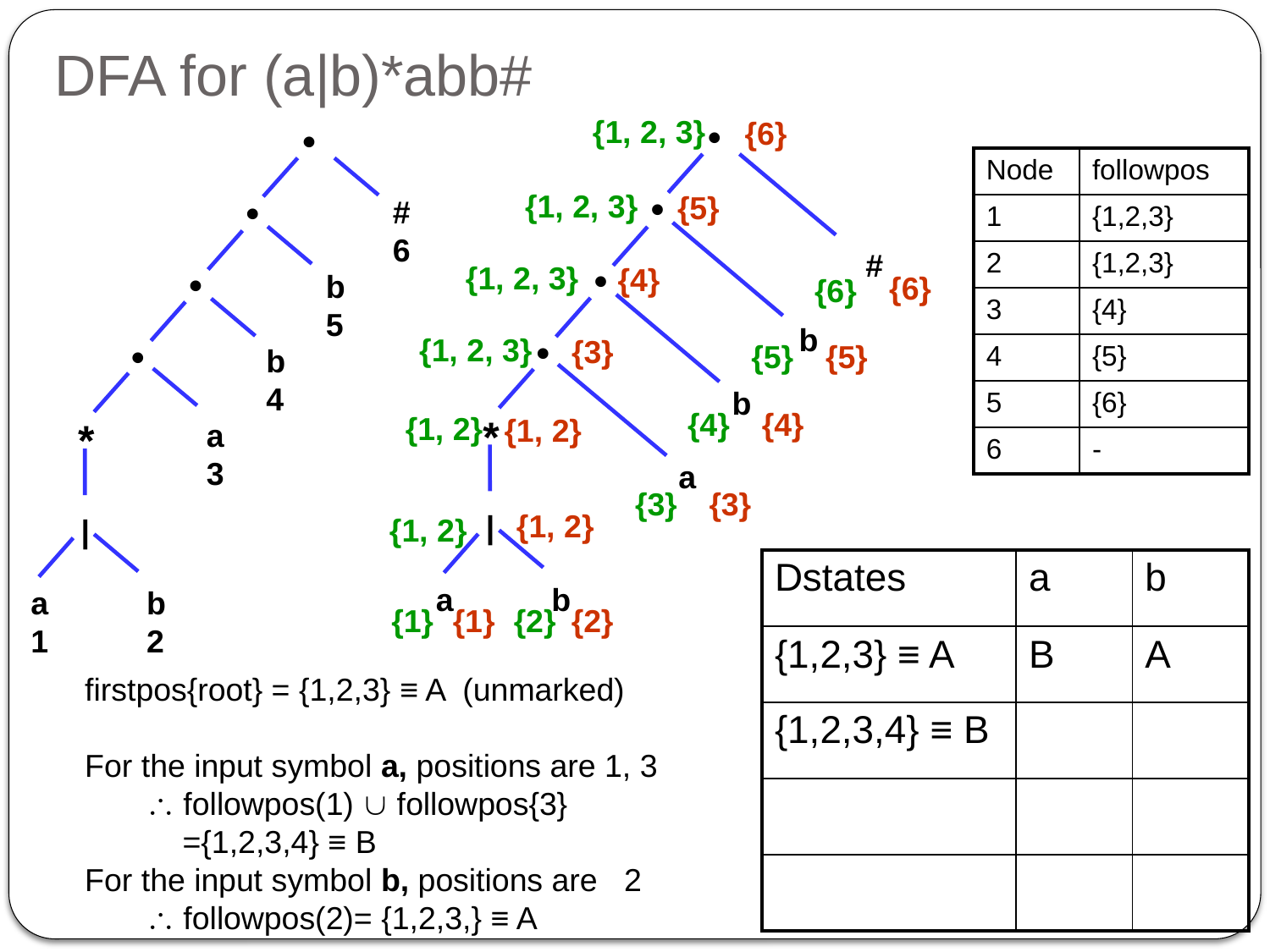

# DFA for (a|b)*abb#
{1, 2, 3}
{6}
•

{1, 2, 3}
{5}
•

#
{1, 2, 3}
{4}
•
{6}
{6}

b
{1, 2, 3}
{3}
•
{5}
{5}

b
{4}
{4}
{1, 2}
*
{1, 2}

a
{3}
{3}
{1, 2}
|
{1, 2}

a
b
{1}
{1}
{2}
{2}
•

#
6
•

•
b
5

•
b
4

*
a
3

|

a
1
b
2

| Node | followpos |
| --- | --- |
| 1 | {1,2,3} |
| 2 | {1,2,3} |
| 3 | {4} |
| 4 | {5} |
| 5 | {6} |
| 6 | - |
| Dstates | a | b |
| --- | --- | --- |
| {1,2,3} ≡ A | B | A |
| {1,2,3,4} ≡ B |  |  |
|  |  |  |
|  |  |  |
firstpos{root} = {1,2,3} ≡ A  (unmarked)

For the input symbol a, positions are 1, 3
       ∴ followpos(1) ∪ followpos{3}
           ={1,2,3,4} ≡ B
For the input symbol b, positions are   2
       ∴ followpos(2)= {1,2,3,} ≡ A